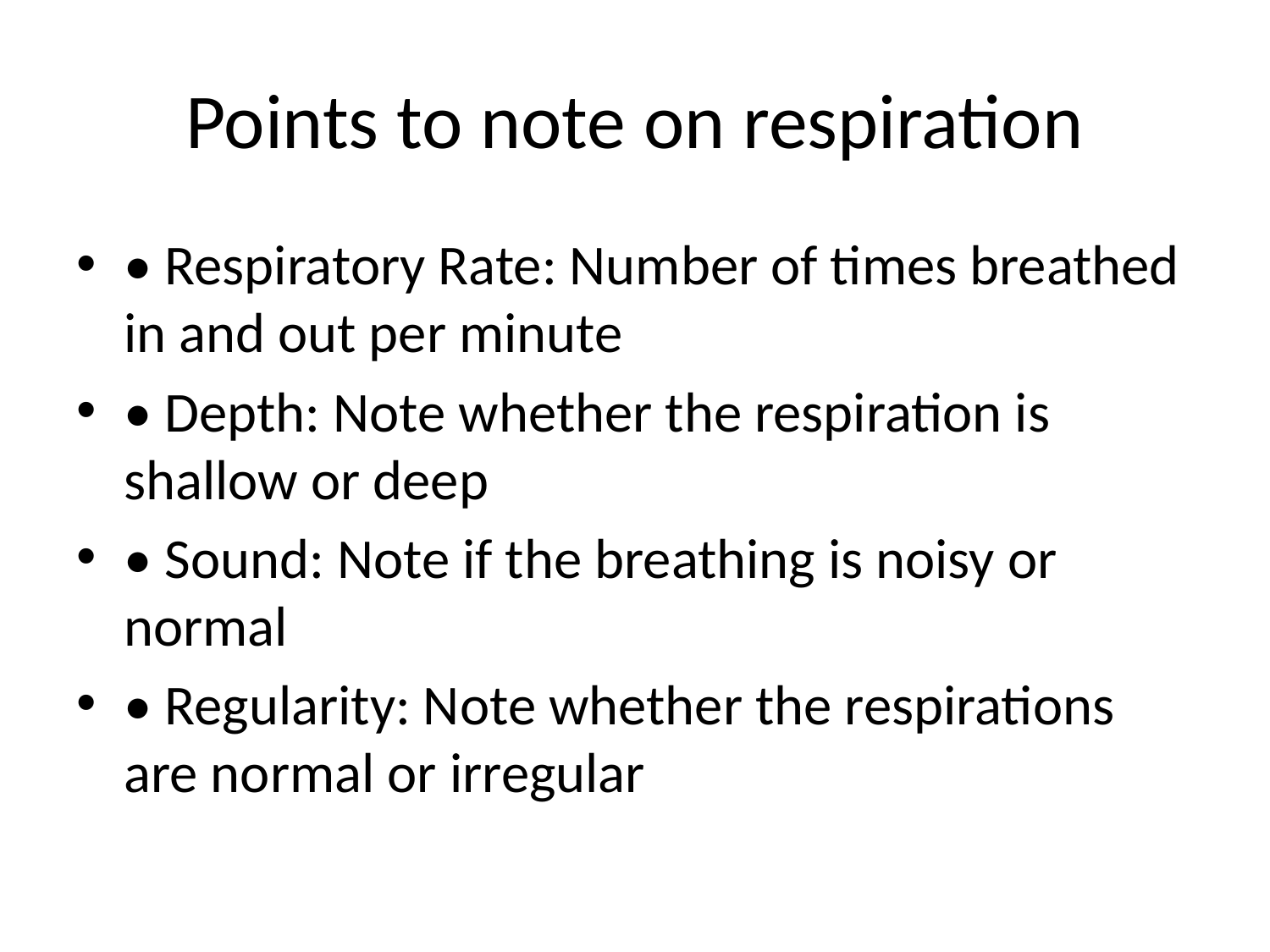

# Points to note on respiration
• Respiratory Rate: Number of times breathed in and out per minute
• Depth: Note whether the respiration is shallow or deep
• Sound: Note if the breathing is noisy or normal
• Regularity: Note whether the respirations are normal or irregular